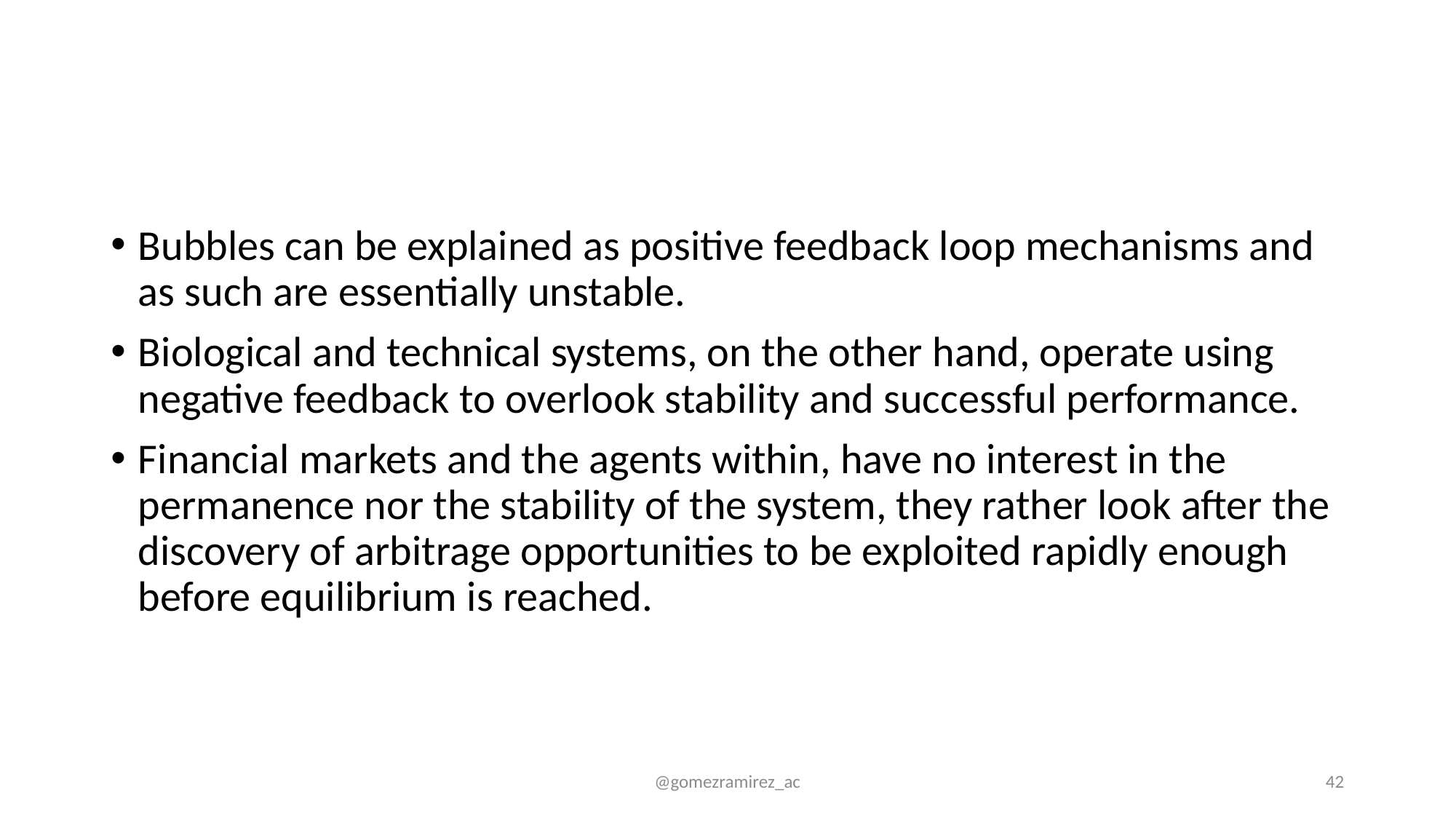

#
Bubbles can be explained as positive feedback loop mechanisms and as such are essentially unstable.
Biological and technical systems, on the other hand, operate using negative feedback to overlook stability and successful performance.
Financial markets and the agents within, have no interest in the permanence nor the stability of the system, they rather look after the discovery of arbitrage opportunities to be exploited rapidly enough before equilibrium is reached.
@gomezramirez_ac
42